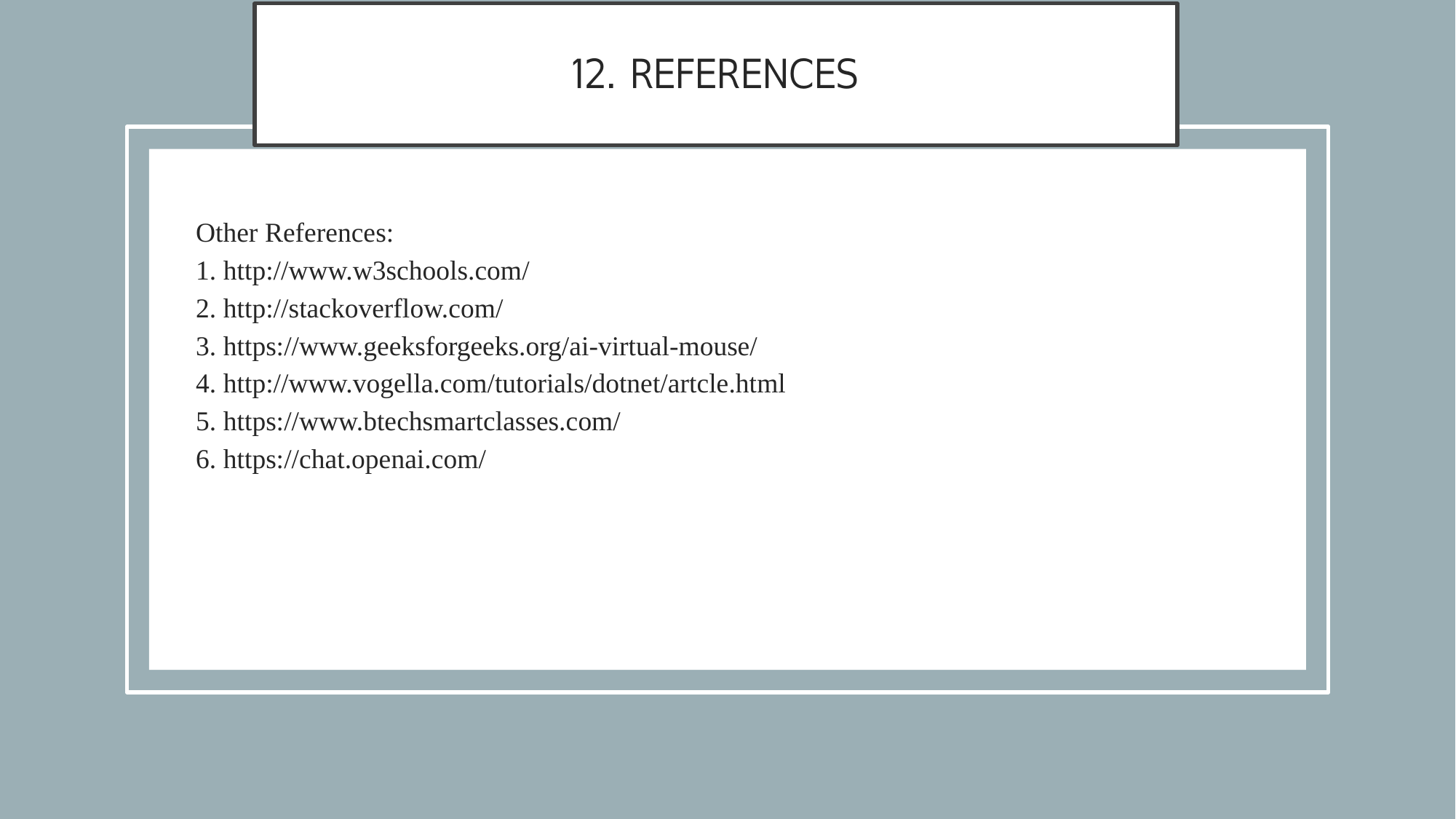

12. References

Other References:
1. http://www.w3schools.com/
2. http://stackoverflow.com/
3. https://www.geeksforgeeks.org/ai-virtual-mouse/
4. http://www.vogella.com/tutorials/dotnet/artcle.html
5. https://www.btechsmartclasses.com/
6. https://chat.openai.com/